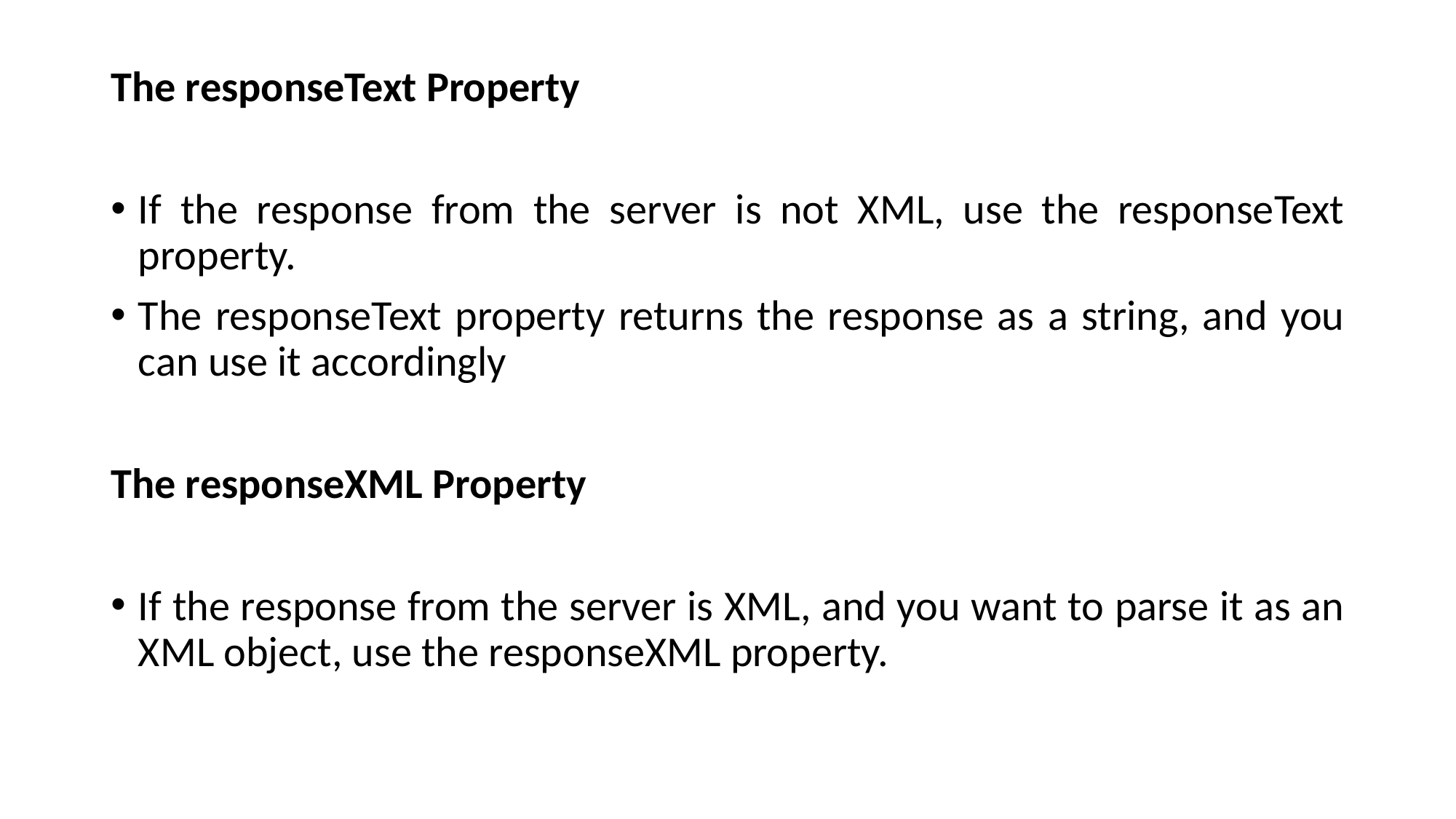

The responseText Property

If the response from the server is not XML, use the responseText property.
The responseText property returns the response as a string, and you can use it accordingly

The responseXML Property

If the response from the server is XML, and you want to parse it as an XML object, use the responseXML property.